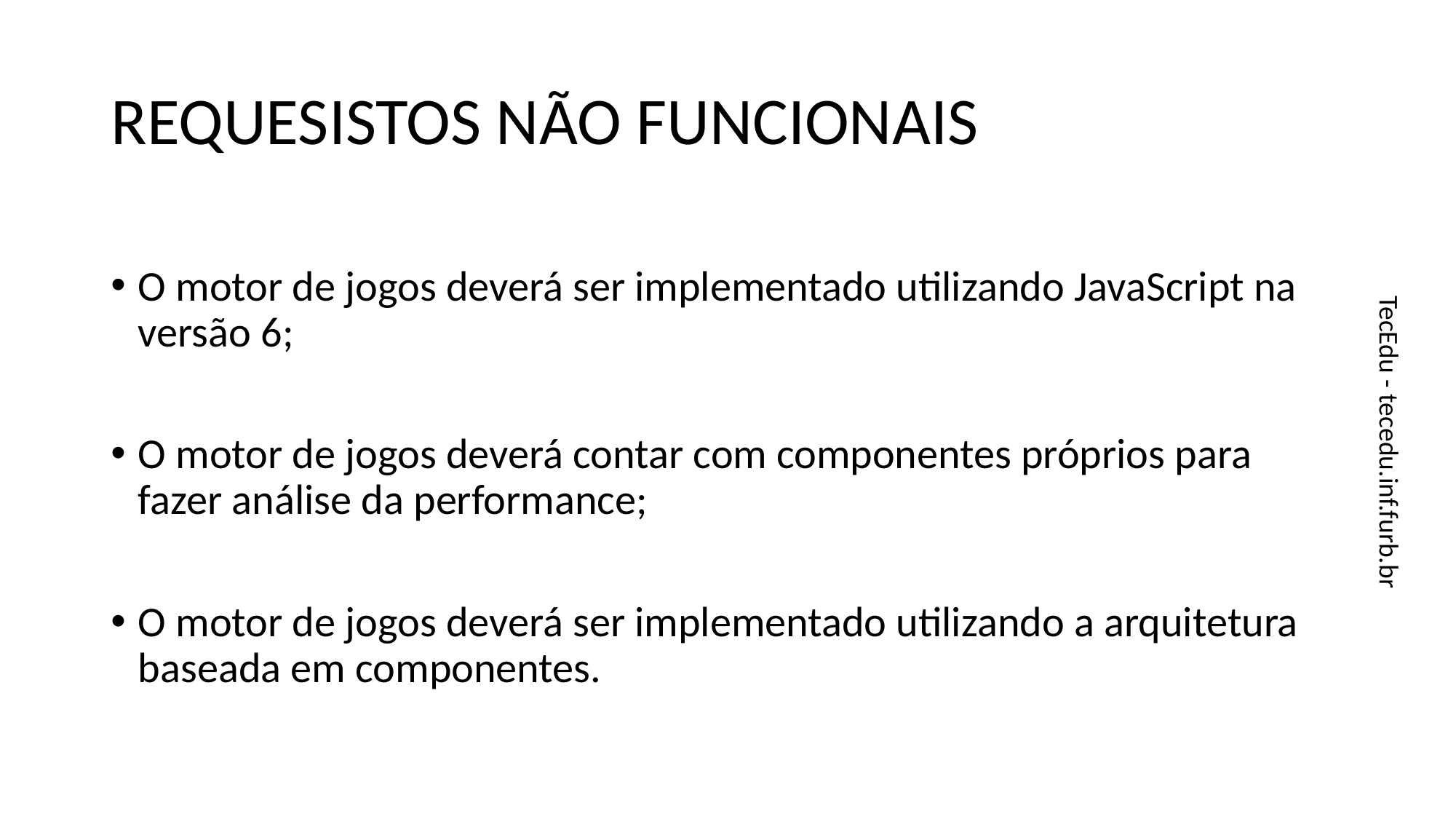

# REQUESISTOS NÃO FUNCIONAIS
O motor de jogos deverá ser implementado utilizando JavaScript na versão 6;

O motor de jogos deverá contar com componentes próprios para fazer análise da performance;

O motor de jogos deverá ser implementado utilizando a arquitetura baseada em componentes.